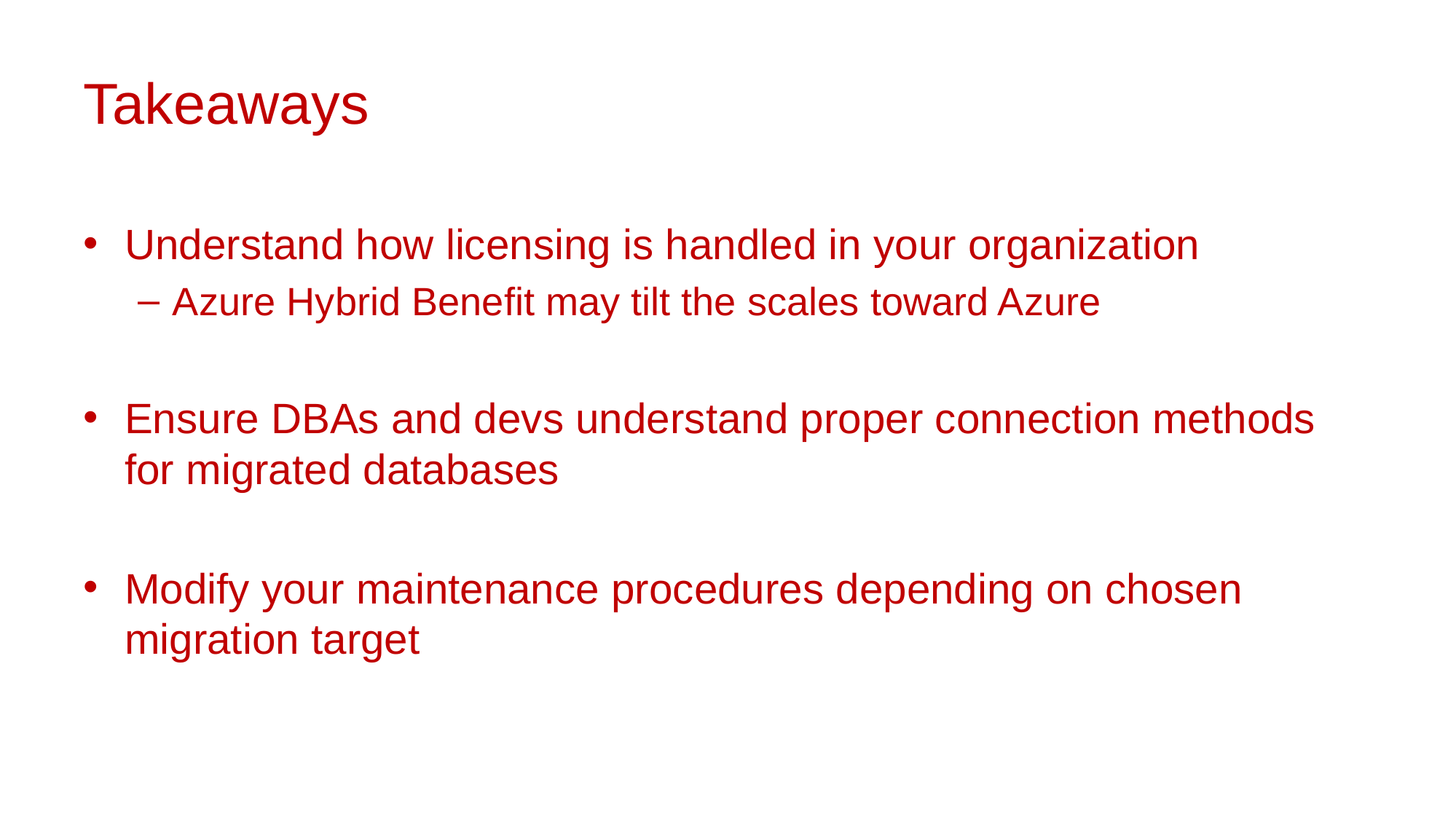

# Takeaways
Understand how licensing is handled in your organization
Azure Hybrid Benefit may tilt the scales toward Azure

Ensure DBAs and devs understand proper connection methods for migrated databases

Modify your maintenance procedures depending on chosen migration target